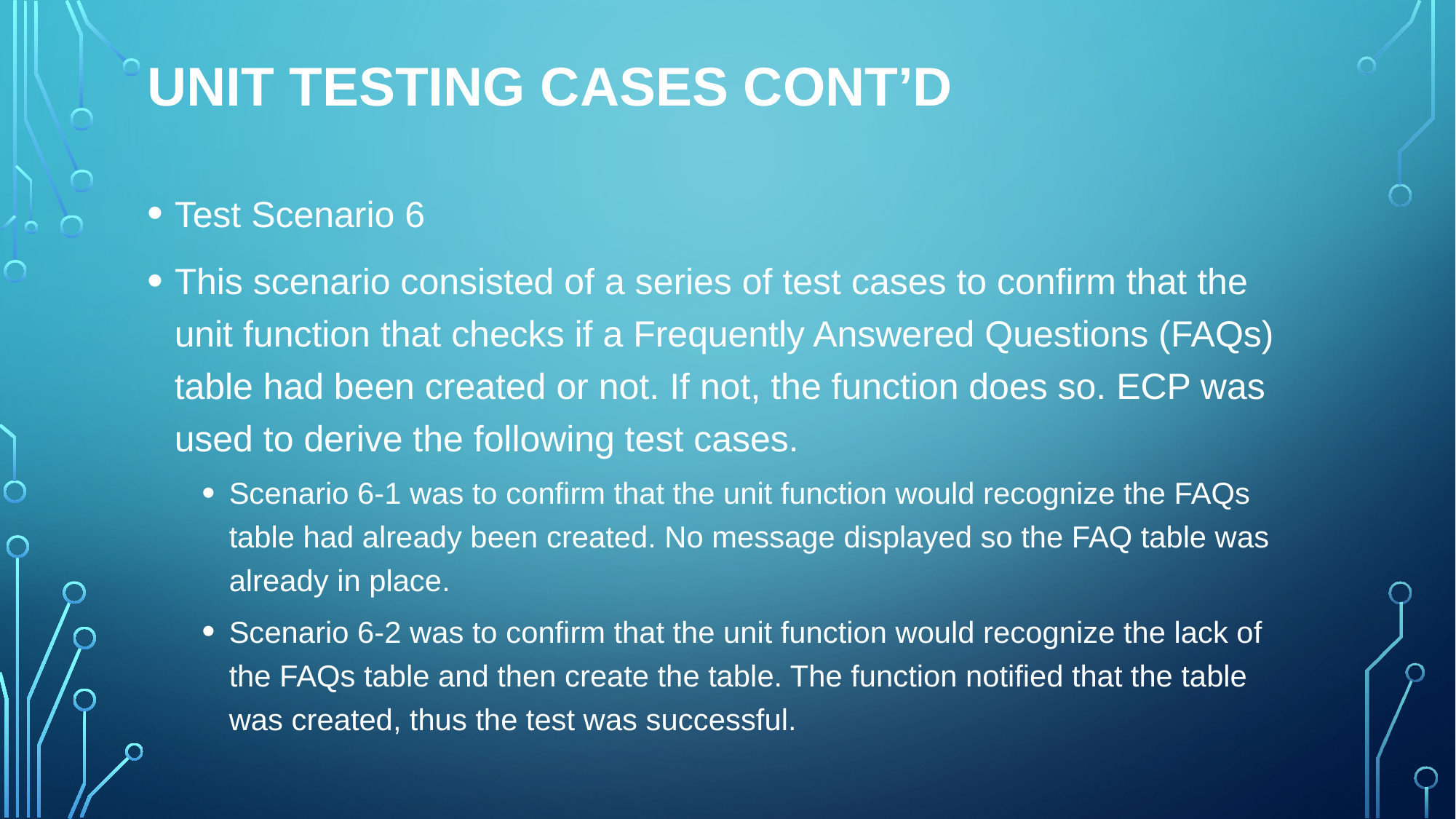

# Unit Testing Cases cont’d
Test Scenario 6
This scenario consisted of a series of test cases to confirm that the unit function that checks if a Frequently Answered Questions (FAQs) table had been created or not. If not, the function does so. ECP was used to derive the following test cases.
Scenario 6-1 was to confirm that the unit function would recognize the FAQs table had already been created. No message displayed so the FAQ table was already in place.
Scenario 6-2 was to confirm that the unit function would recognize the lack of the FAQs table and then create the table. The function notified that the table was created, thus the test was successful.